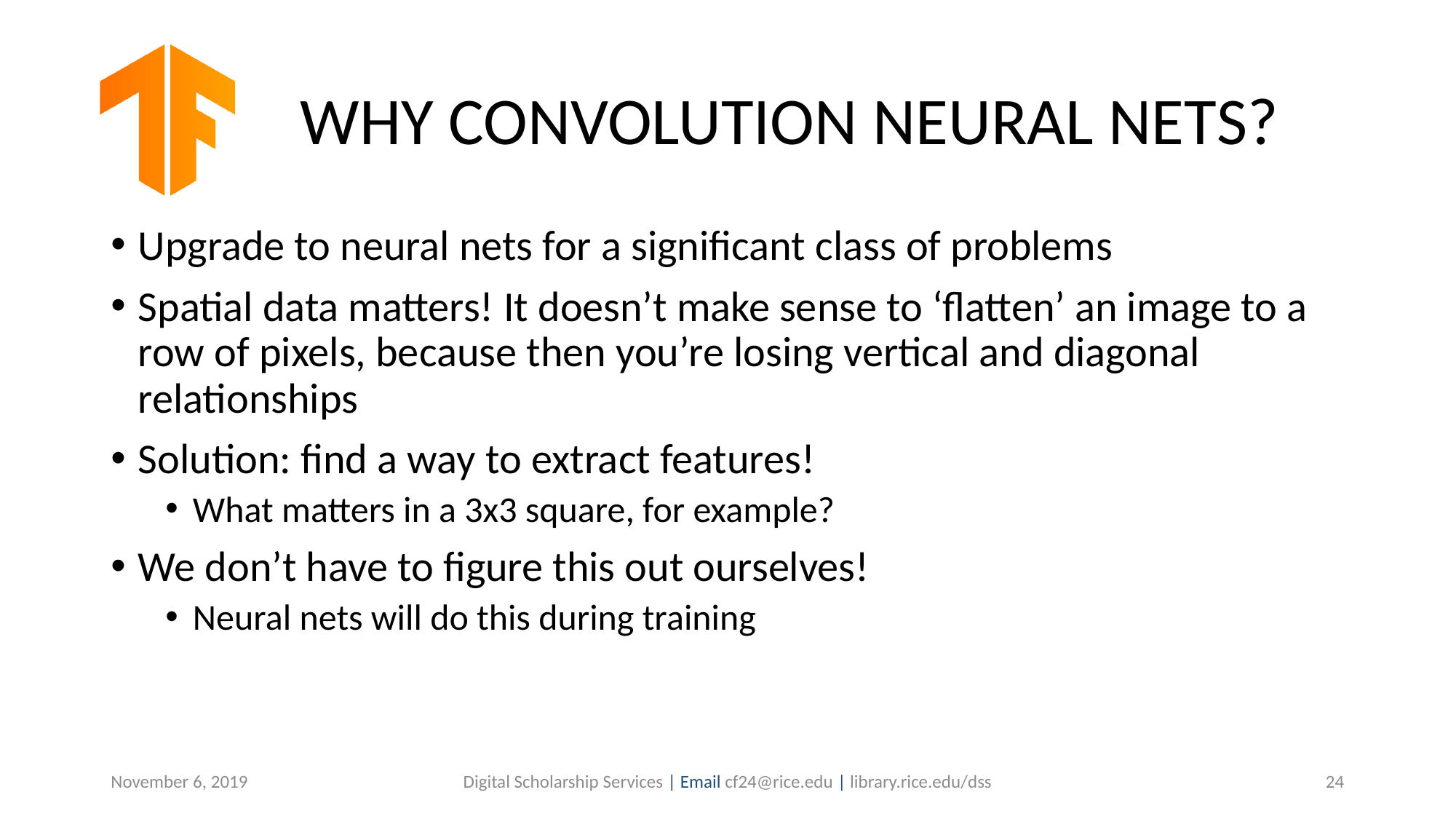

# WHY CONVOLUTION NEURAL NETS?
Upgrade to neural nets for a significant class of problems
Spatial data matters! It doesn’t make sense to ‘flatten’ an image to a row of pixels, because then you’re losing vertical and diagonal relationships
Solution: find a way to extract features!
What matters in a 3x3 square, for example?
We don’t have to figure this out ourselves!
Neural nets will do this during training
November 6, 2019
Digital Scholarship Services | Email cf24@rice.edu | library.rice.edu/dss
24